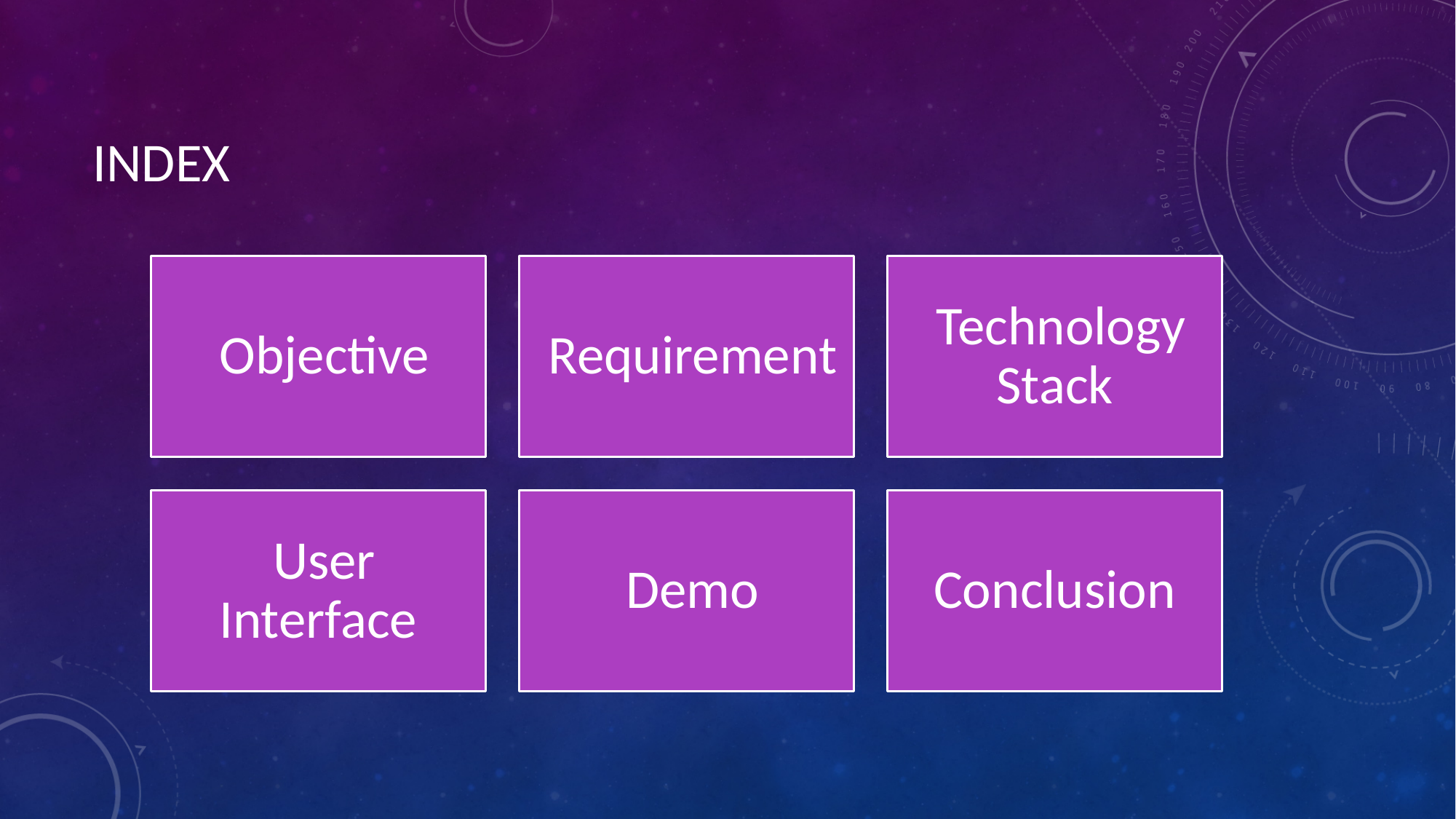

# Index
 Objective
 Requirement
 Technology Stack
 User Interface
 Demo
Conclusion